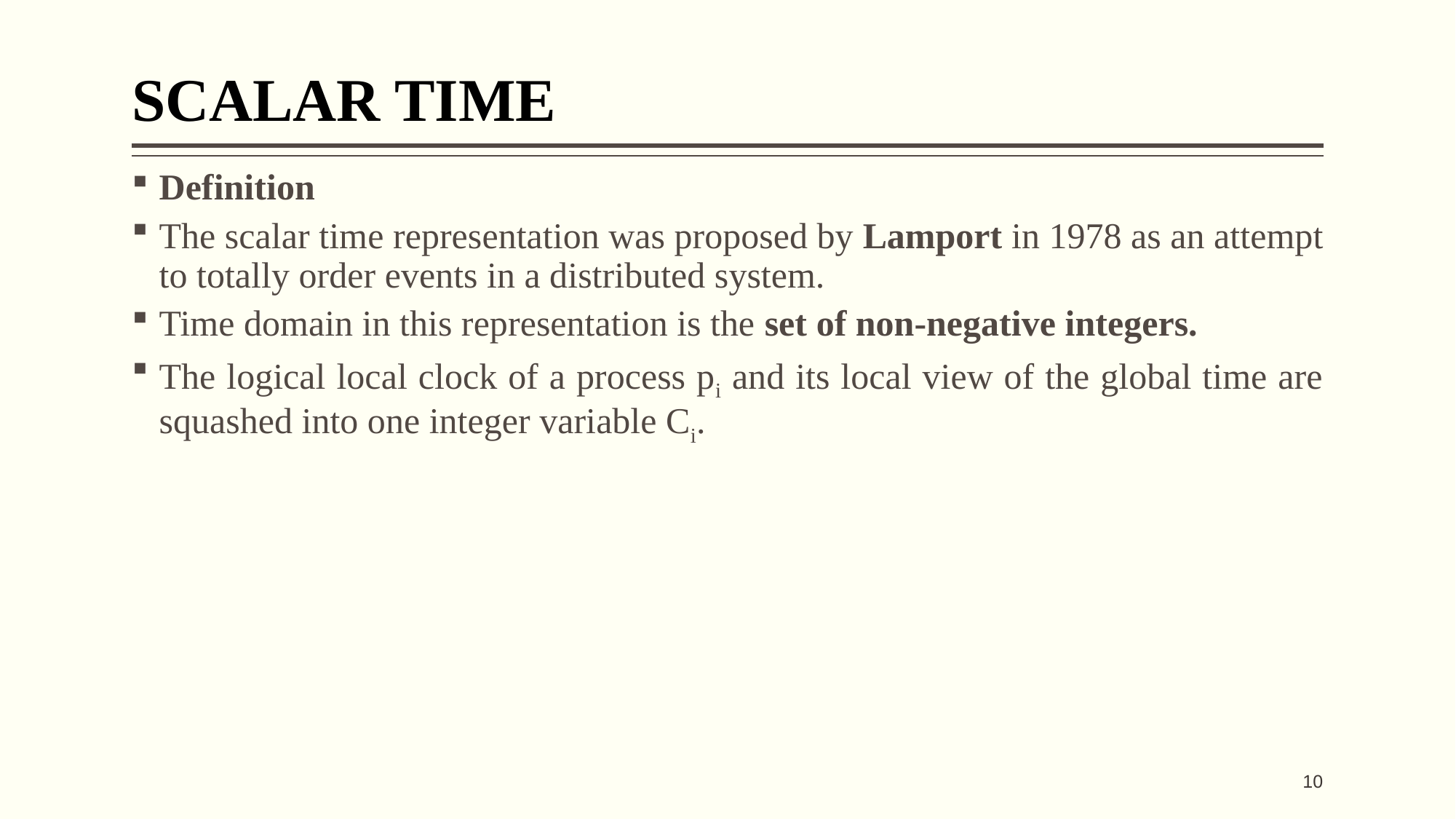

# SCALAR TIME
Definition
The scalar time representation was proposed by Lamport in 1978 as an attempt to totally order events in a distributed system.
Time domain in this representation is the set of non-negative integers.
The logical local clock of a process pi and its local view of the global time are squashed into one integer variable Ci.
10